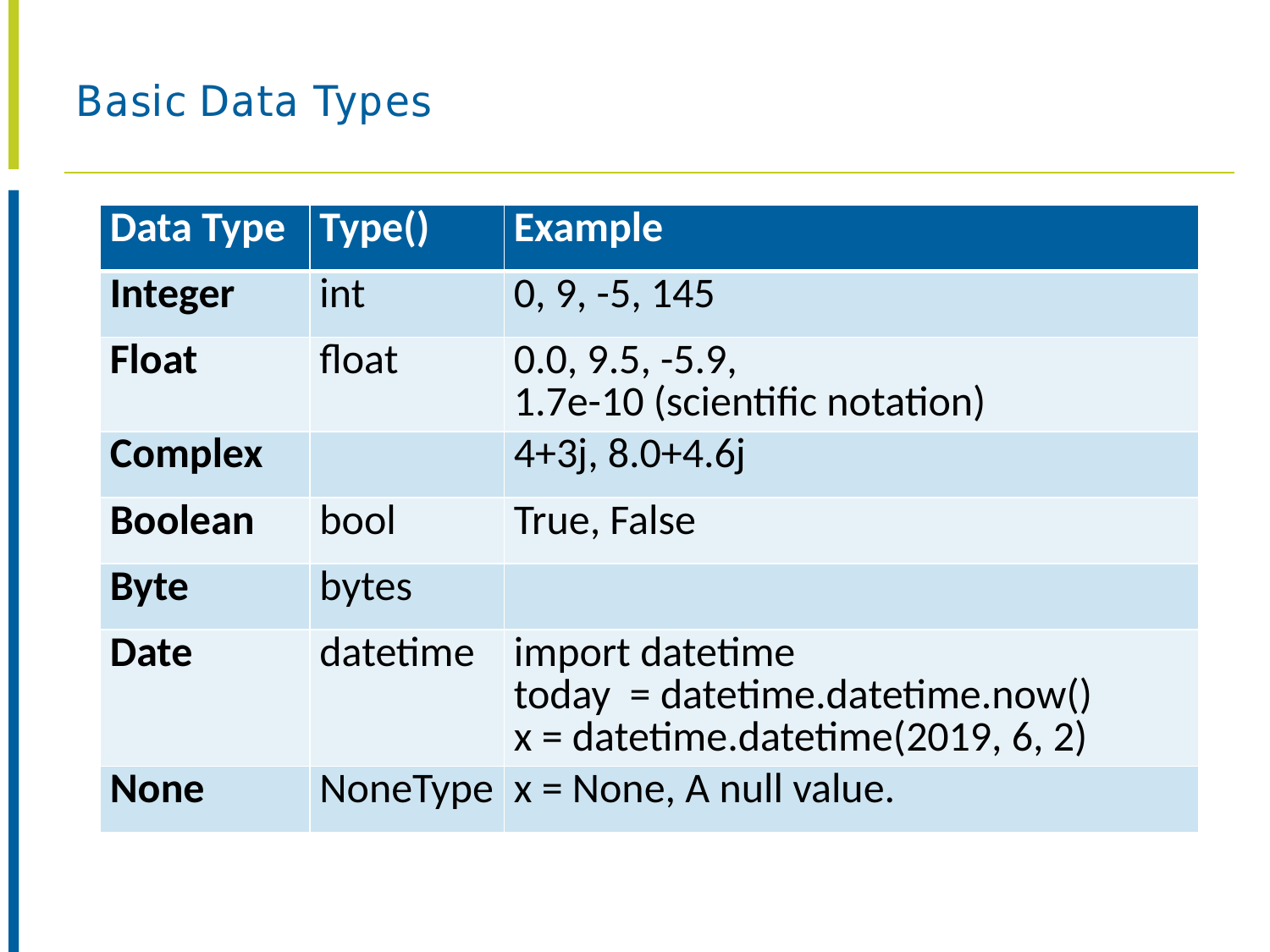

# Basic Data Types
| Data Type | Type() | Example |
| --- | --- | --- |
| Integer | int | 0, 9, -5, 145 |
| Float | float | 0.0, 9.5, -5.9, 1.7e-10 (scientific notation) |
| Complex |  | 4+3j, 8.0+4.6j |
| Boolean | bool | True, False |
| Byte | bytes |  |
| Date | datetime | import datetime today = datetime.datetime.now() x = datetime.datetime(2019, 6, 2) |
| None | NoneType | x = None, A null value. |